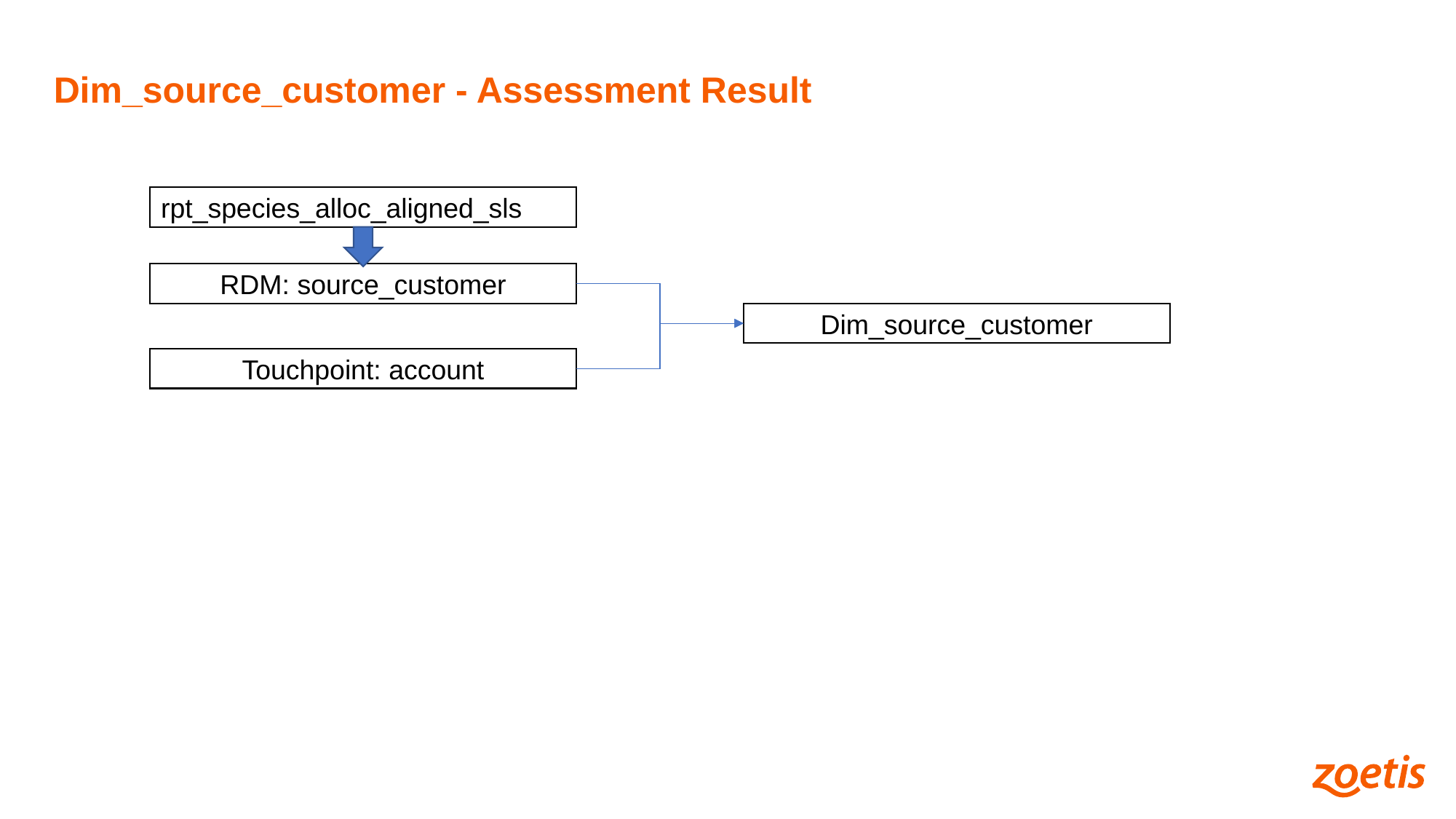

Dim_source_customer - Assessment Result
rpt_species_alloc_aligned_sls

RDM: source_customer
Dim_source_customer
Touchpoint: account